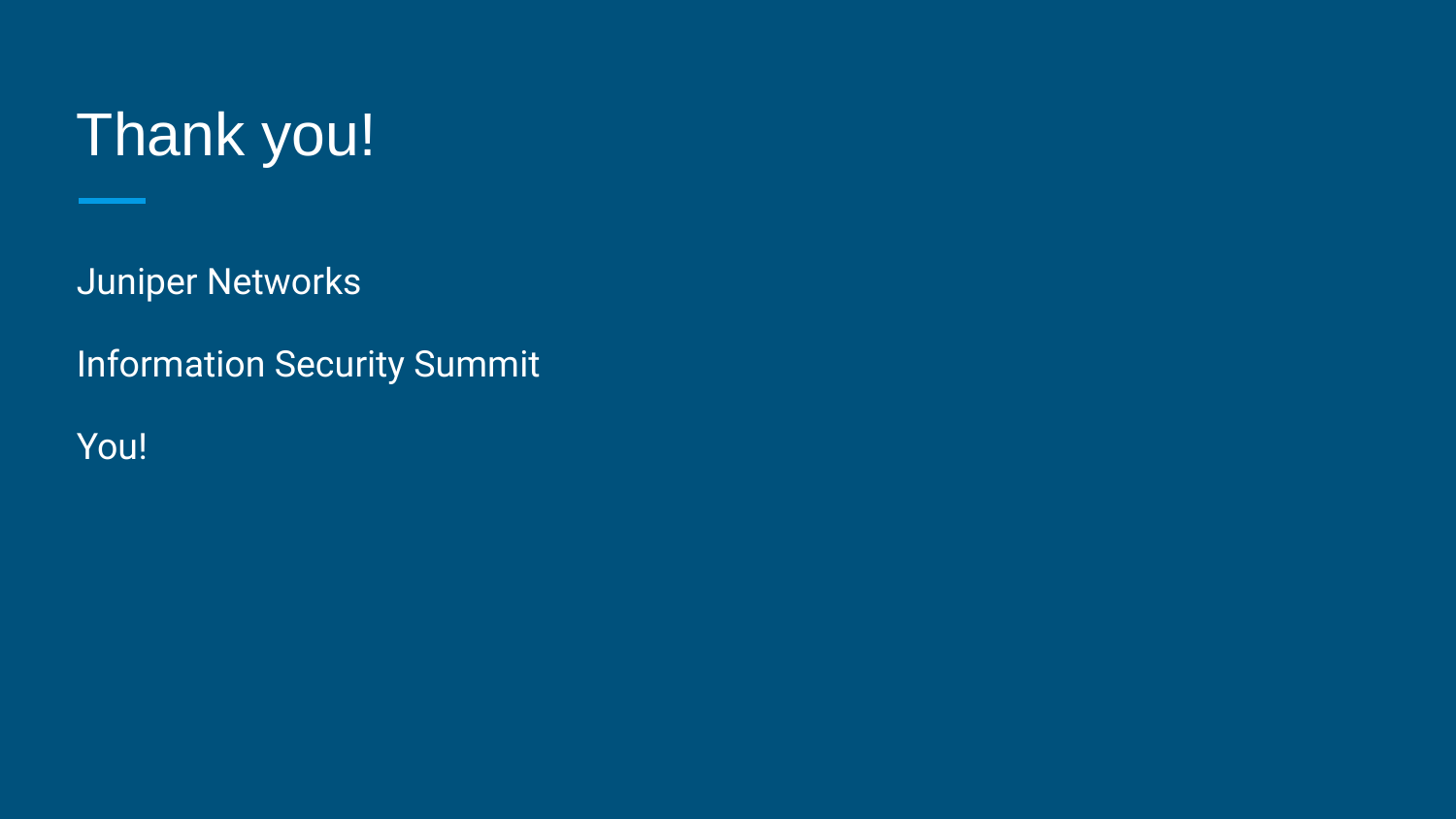

# Thank you!
Juniper Networks
Information Security Summit
You!